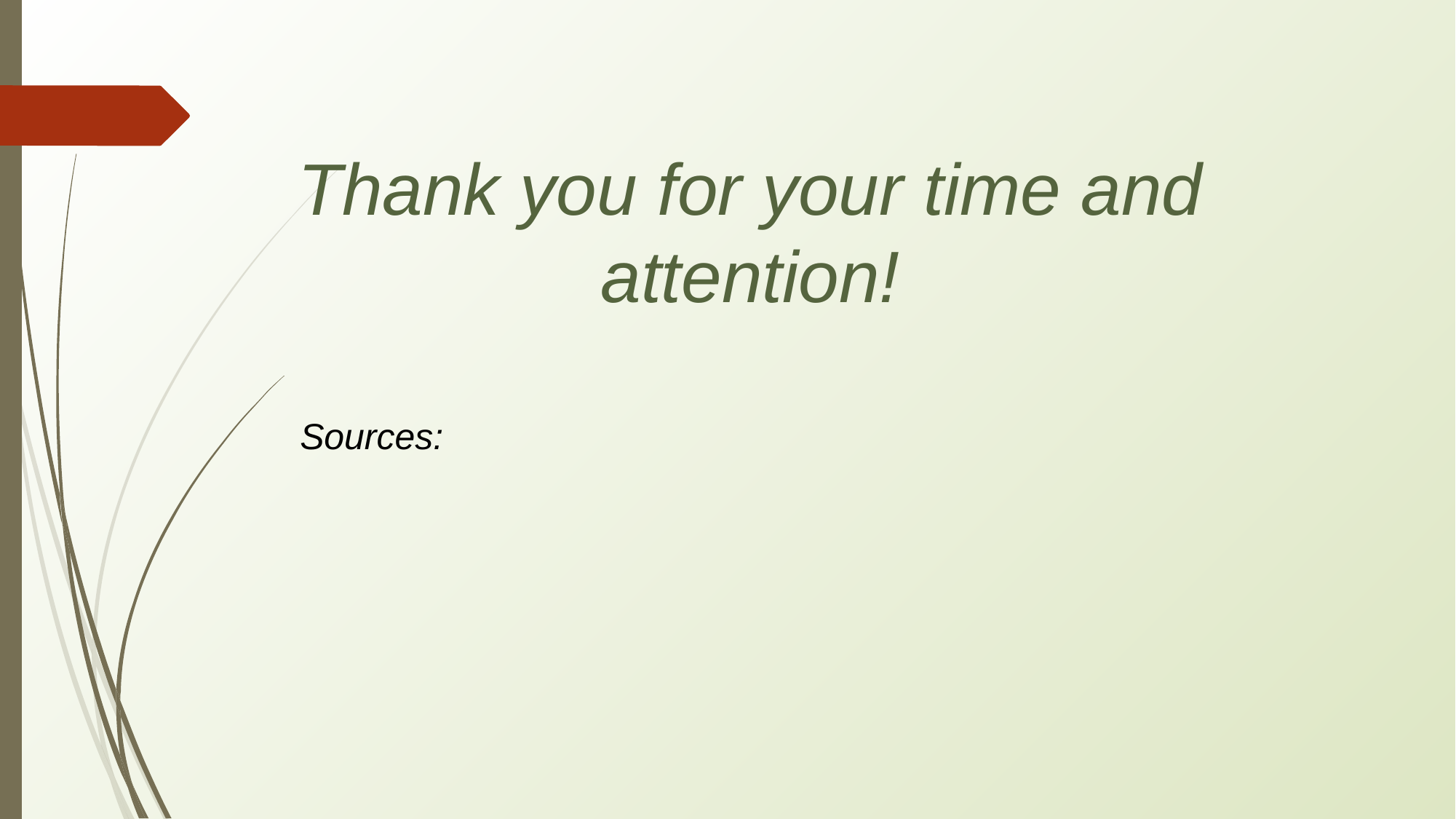

# Thank you for your time and attention!

Sources: